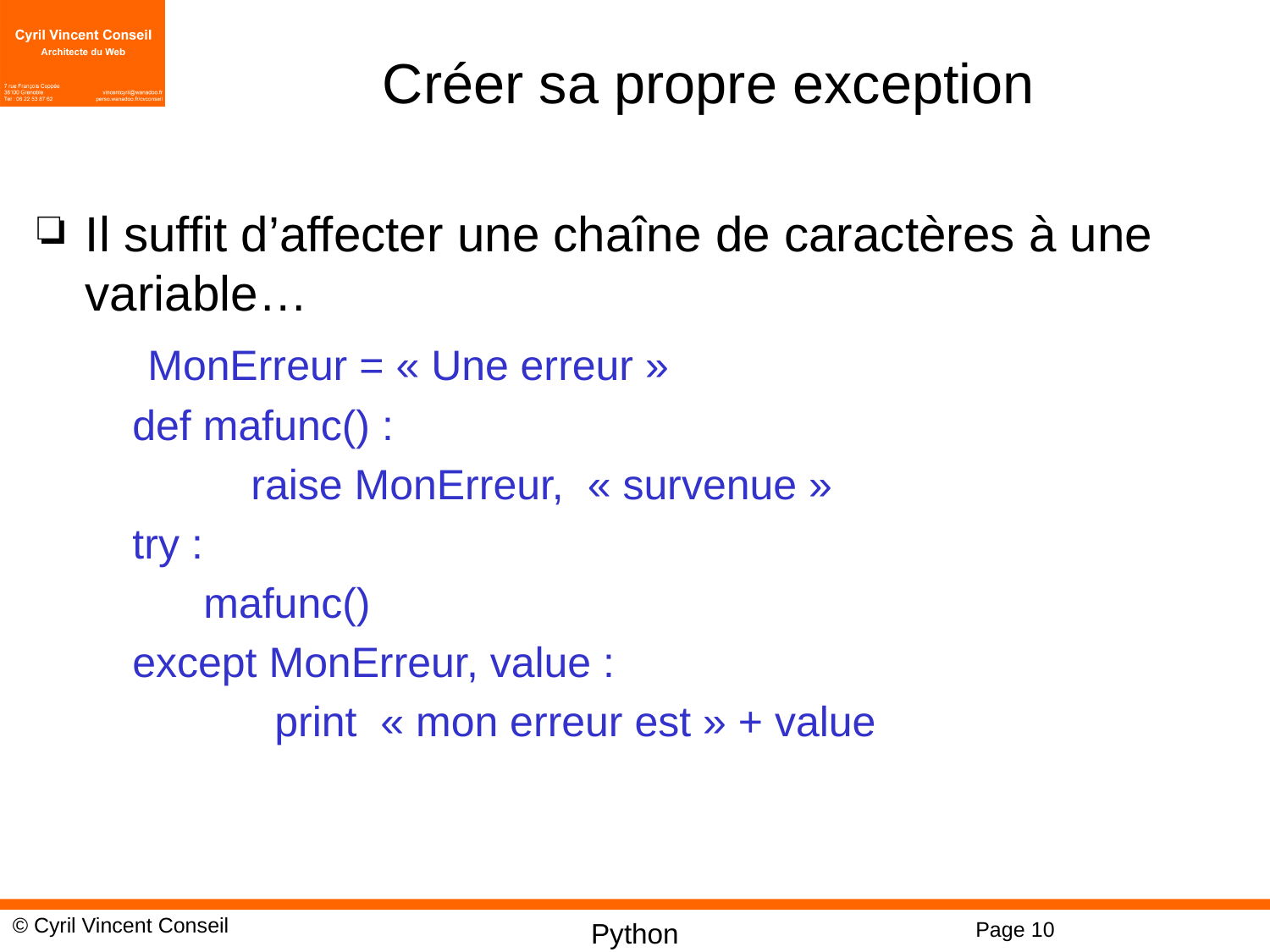

# Créer sa propre exception
Il suffit d’affecter une chaîne de caractères à une variable…
        MonErreur = « Une erreur »
        def mafunc() :
                  raise MonErreur,  « survenue »
        try :
              mafunc()
        except MonErreur, value :
                    print  « mon erreur est » + value